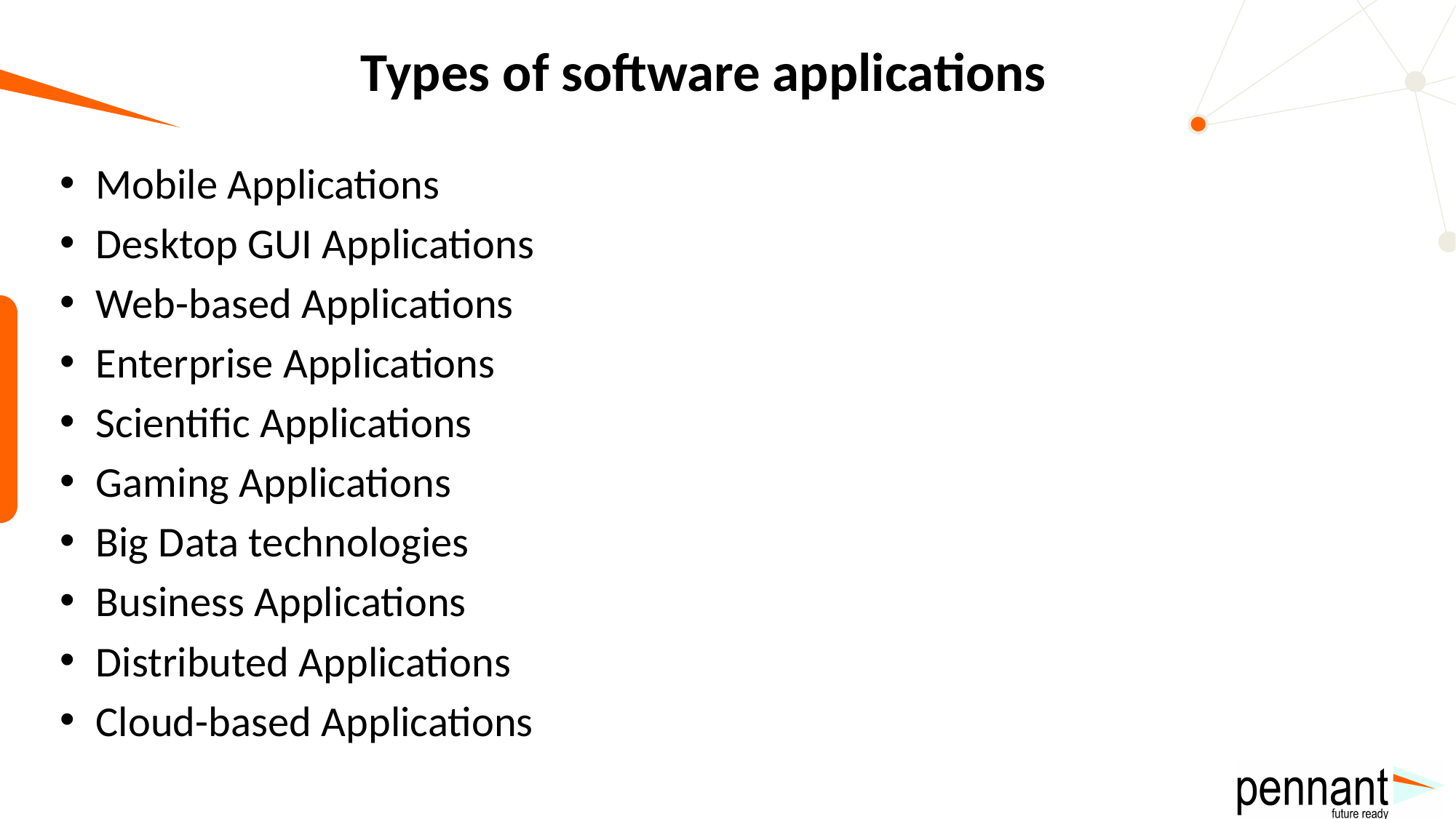

# Types of software applications
Mobile Applications
Desktop GUI Applications
Web-based Applications
Enterprise Applications
Scientific Applications
Gaming Applications
Big Data technologies
Business Applications
Distributed Applications
Cloud-based Applications